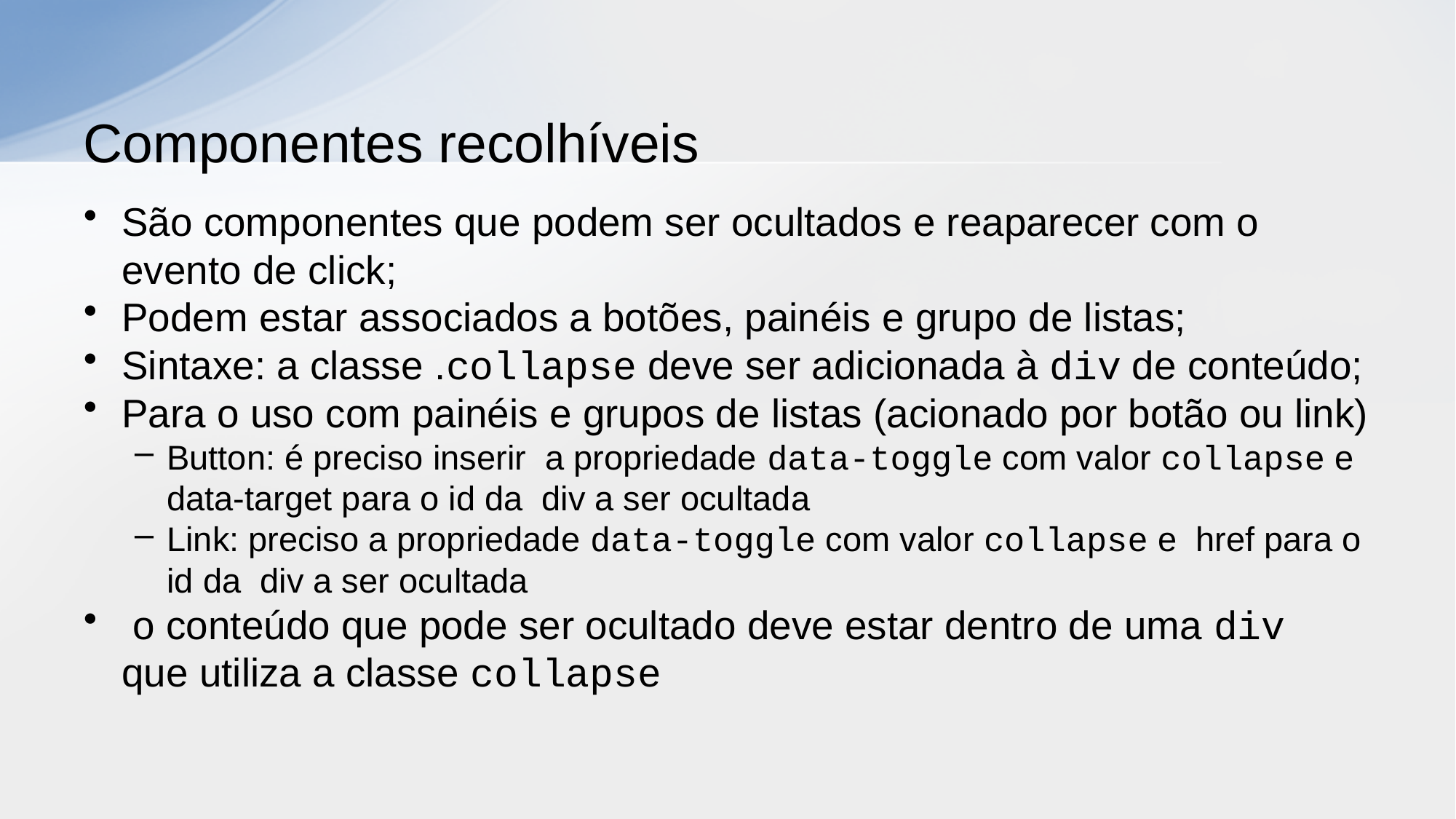

# Componentes recolhíveis
São componentes que podem ser ocultados e reaparecer com o evento de click;
Podem estar associados a botões, painéis e grupo de listas;
Sintaxe: a classe .collapse deve ser adicionada à div de conteúdo;
Para o uso com painéis e grupos de listas (acionado por botão ou link)
Button: é preciso inserir  a propriedade data-toggle com valor collapse e  data-target para o id da  div a ser ocultada
Link: preciso a propriedade data-toggle com valor collapse e  href para o id da  div a ser ocultada
 o conteúdo que pode ser ocultado deve estar dentro de uma div  que utiliza a classe collapse